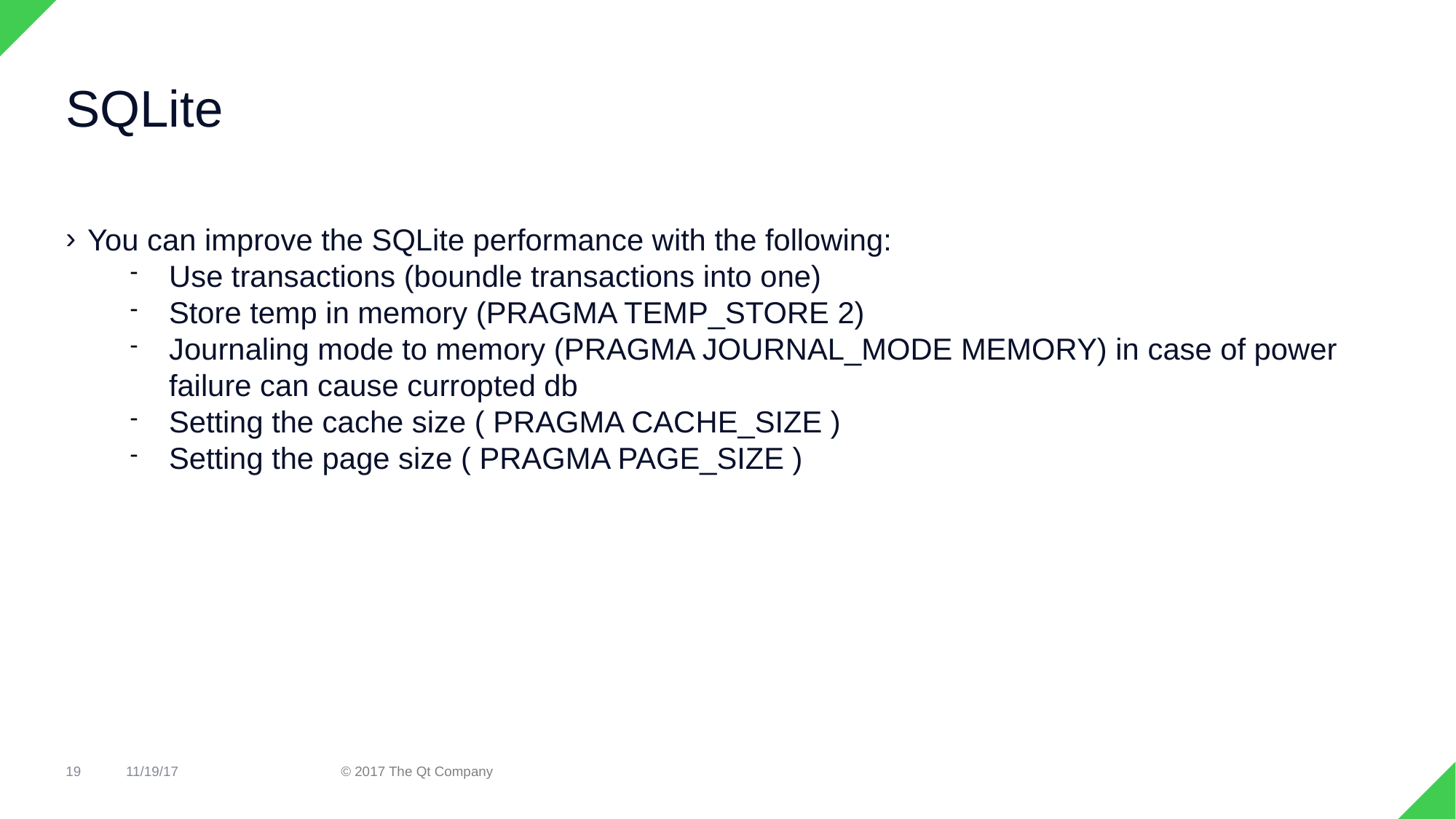

SQLite
You can improve the SQLite performance with the following:
Use transactions (boundle transactions into one)
Store temp in memory (PRAGMA TEMP_STORE 2)
Journaling mode to memory (PRAGMA JOURNAL_MODE MEMORY) in case of power failure can cause curropted db
Setting the cache size ( PRAGMA CACHE_SIZE )
Setting the page size ( PRAGMA PAGE_SIZE )
19
11/19/17
© 2017 The Qt Company